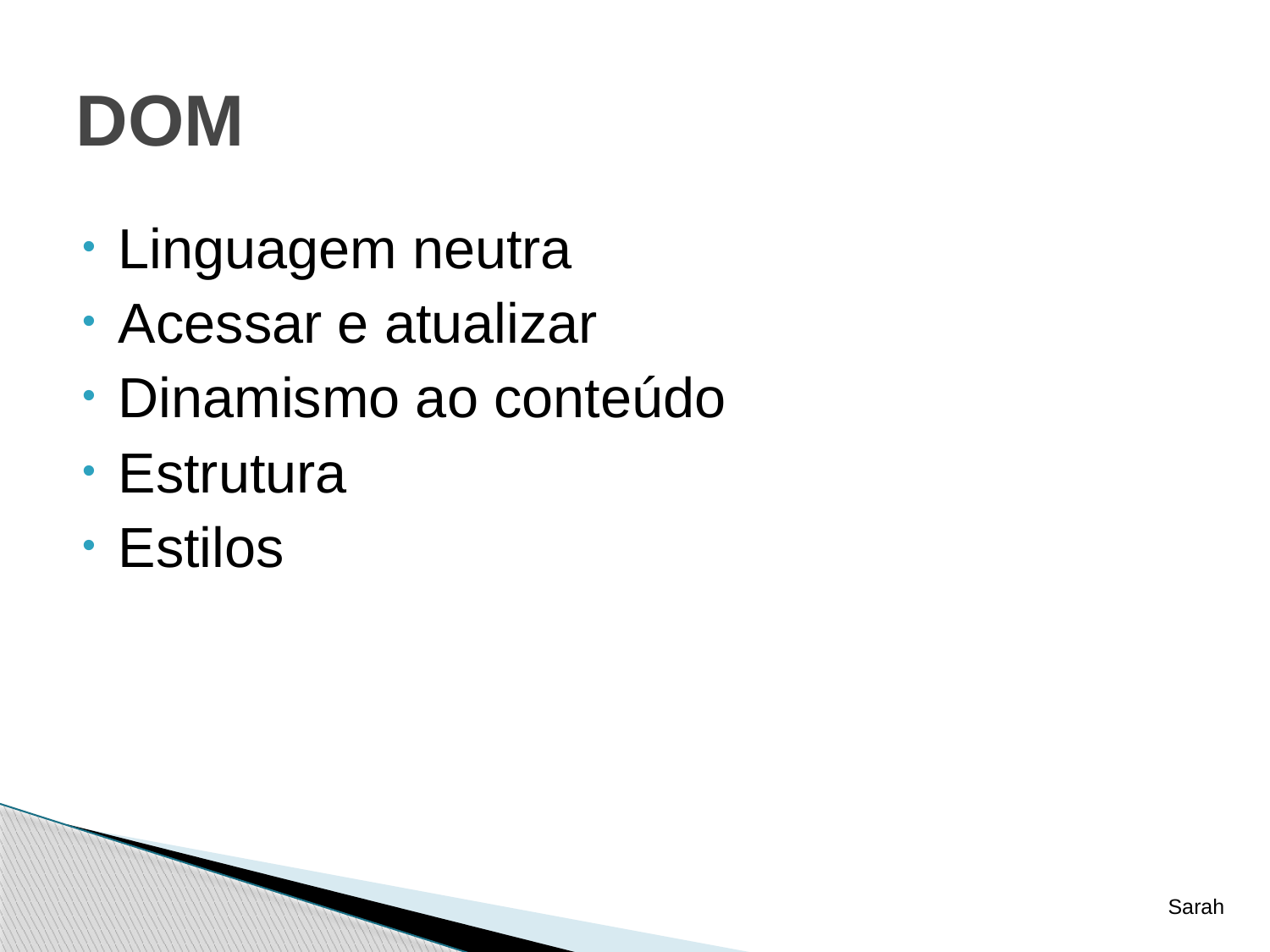

# DOM
Linguagem neutra
Acessar e atualizar
Dinamismo ao conteúdo
Estrutura
Estilos
Sarah